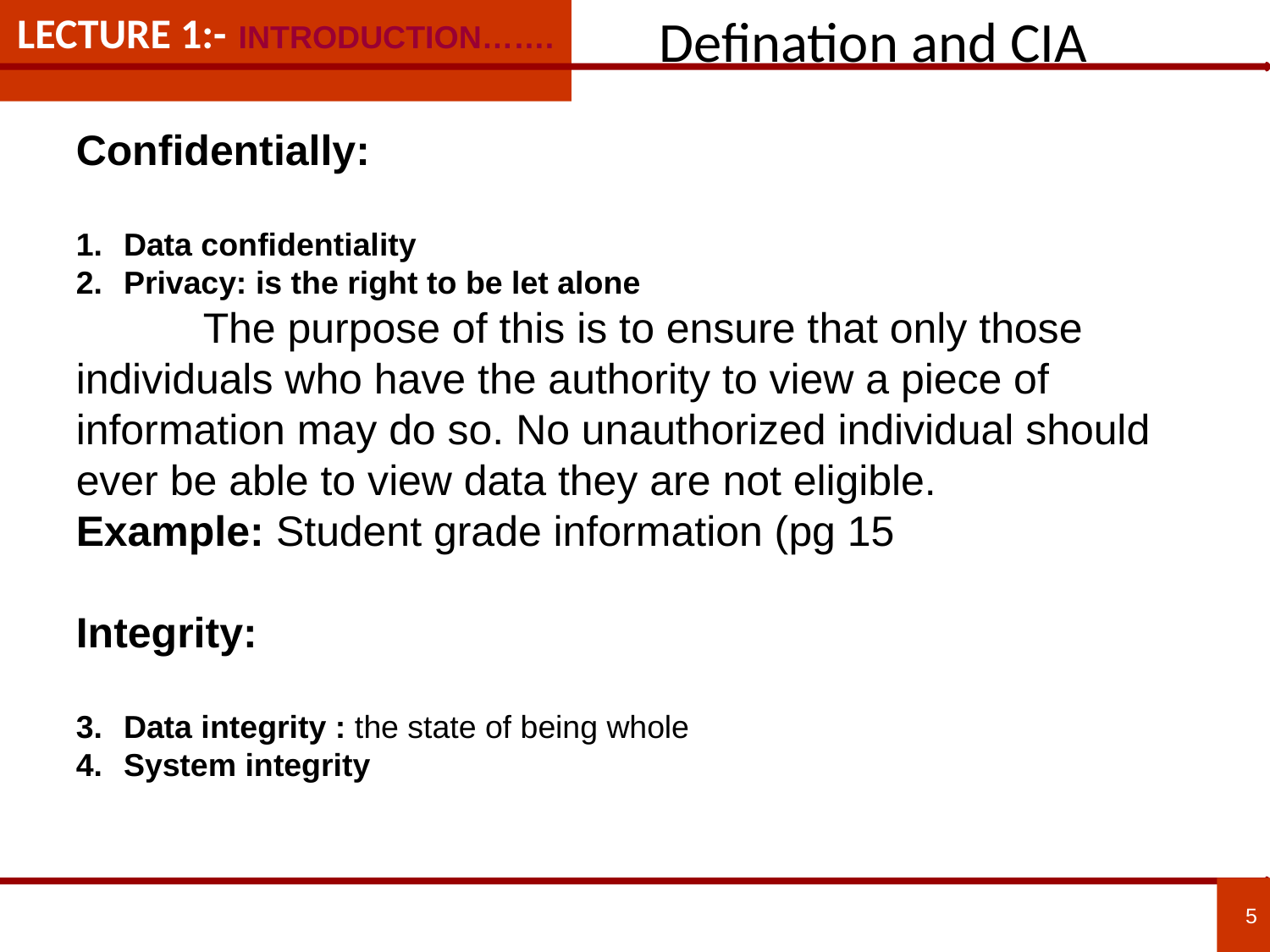

LECTURE 1:- INTRODUCTION…….

Defination and CIA

Confidentially:

Data confidentiality
Privacy: is the right to be let alone
	The purpose of this is to ensure that only those individuals who have the authority to view a piece of information may do so. No unauthorized individual should ever be able to view data they are not eligible.
Example: Student grade information (pg 15

Integrity:

Data integrity : the state of being whole
System integrity

5

5